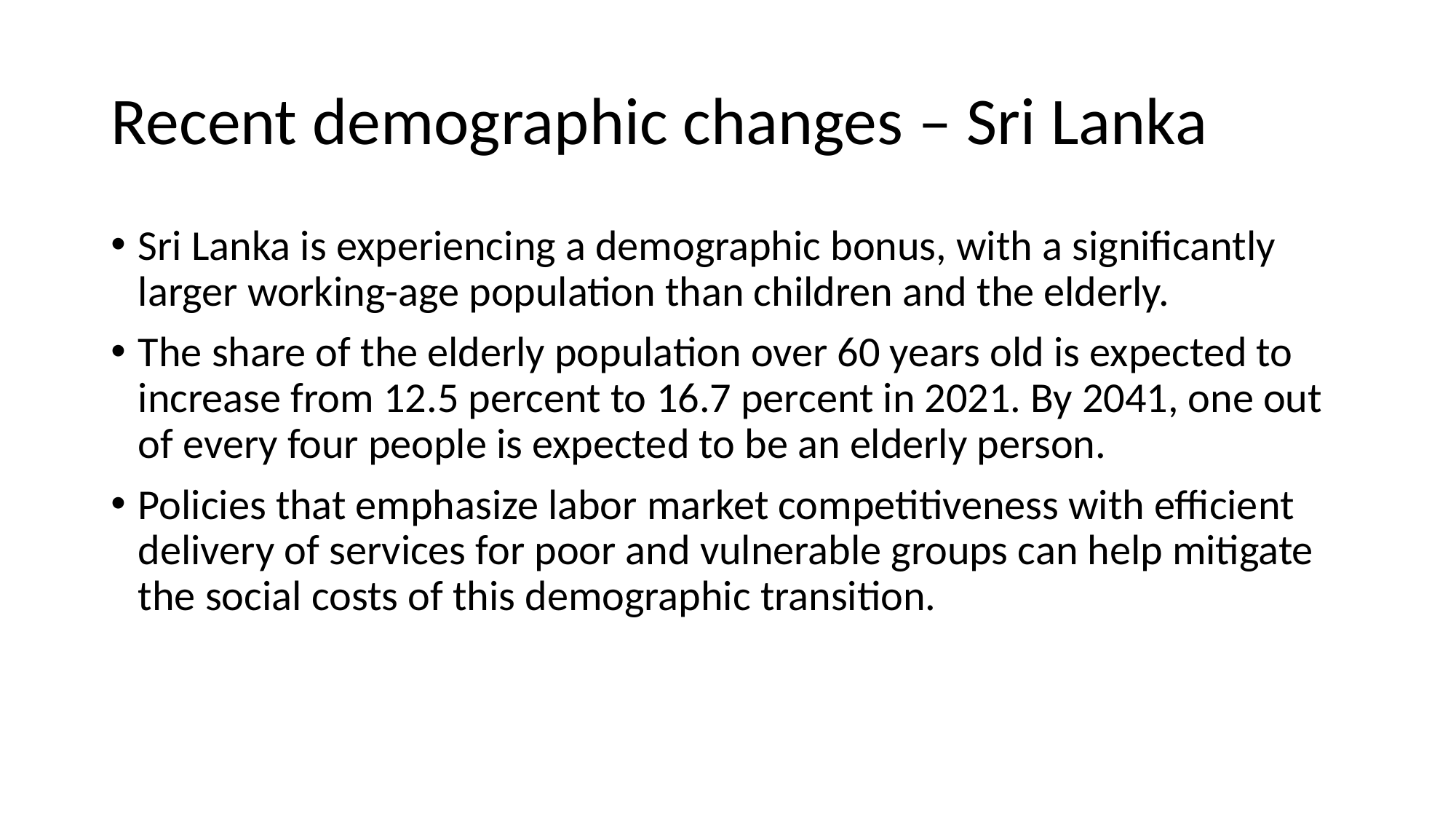

# Recent demographic changes – Sri Lanka
Sri Lanka is experiencing a demographic bonus, with a significantly larger working-age population than children and the elderly.
The share of the elderly population over 60 years old is expected to increase from 12.5 percent to 16.7 percent in 2021. By 2041, one out of every four people is expected to be an elderly person.
Policies that emphasize labor market competitiveness with efficient delivery of services for poor and vulnerable groups can help mitigate the social costs of this demographic transition.